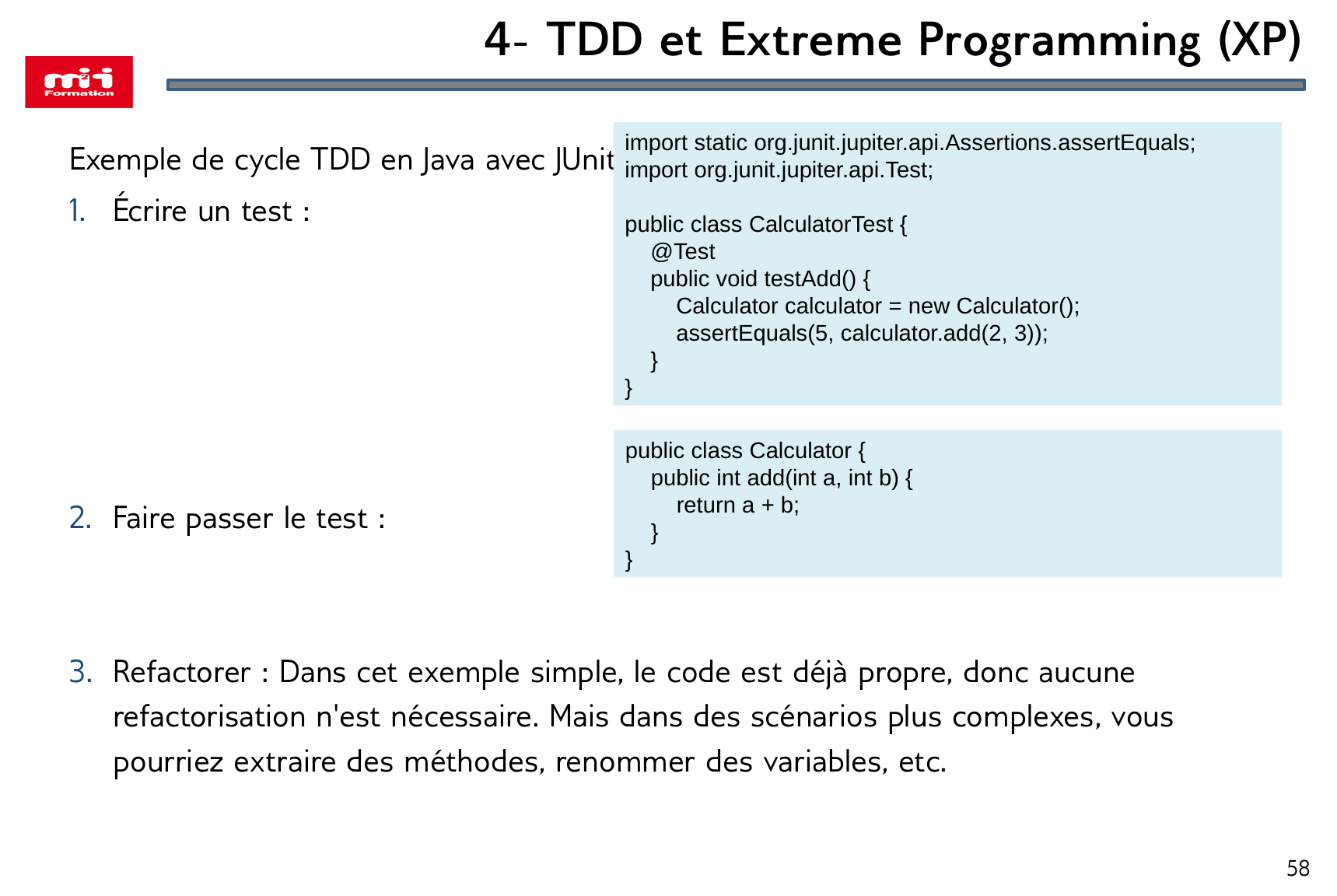

4- TDD et Extreme Programming (XP)
import static org.junit.jupiter.api.Assertions.assertEquals;
import org.junit.jupiter.api.Test;

public class CalculatorTest {
    @Test
    public void testAdd() {
        Calculator calculator = new Calculator();
        assertEquals(5, calculator.add(2, 3));
    }
}
Exemple de cycle TDD en Java avec JUnit :
Écrire un test :

Faire passer le test :

Refactorer : Dans cet exemple simple, le code est déjà propre, donc aucune refactorisation n'est nécessaire. Mais dans des scénarios plus complexes, vous pourriez extraire des méthodes, renommer des variables, etc.
public class Calculator {
    public int add(int a, int b) {
        return a + b;
    }
}
58